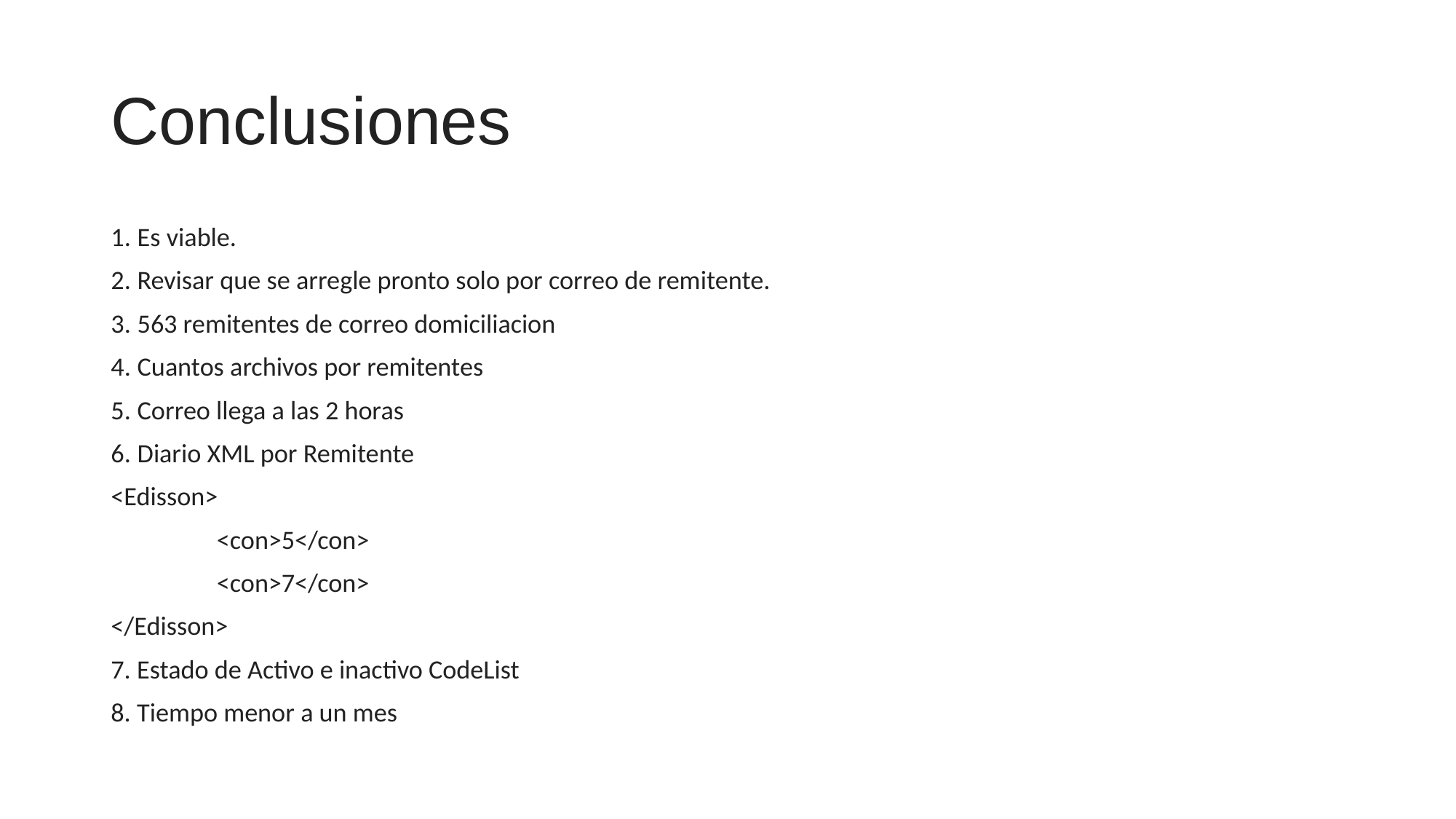

# Conclusiones
Es viable.
Revisar que se arregle pronto solo por correo de remitente.
563 remitentes de correo domiciliacion
Cuantos archivos por remitentes
Correo llega a las 2 horas
Diario XML por Remitente
<Edisson>
	<con>5</con>
	<con>7</con>
</Edisson>
7. Estado de Activo e inactivo CodeList
8. Tiempo menor a un mes